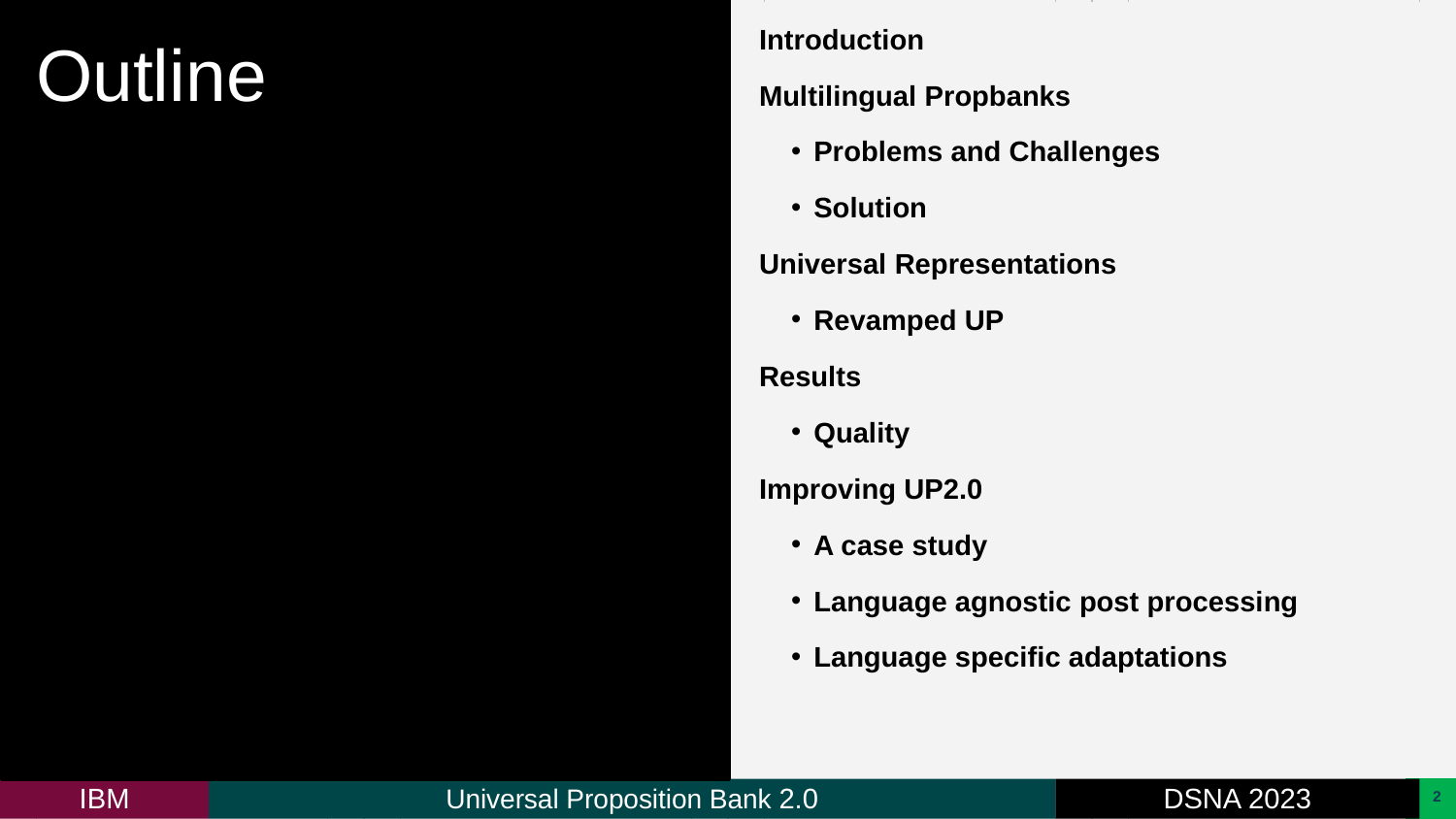

Introduction
Multilingual Propbanks
Problems and Challenges
Solution
Universal Representations
Revamped UP
Results
Quality
Improving UP2.0
A case study
Language agnostic post processing
Language specific adaptations

Outline